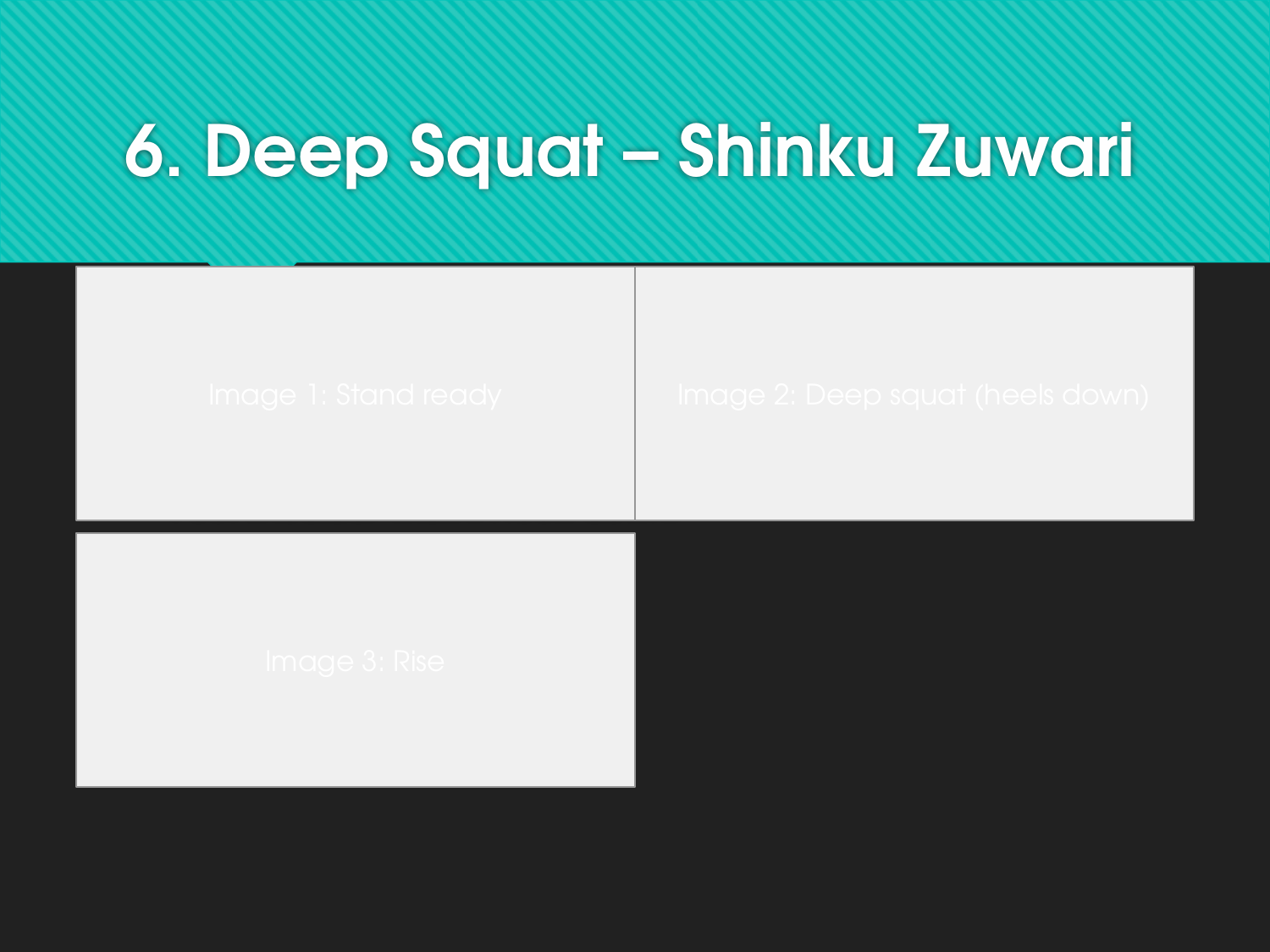

# 6. Deep Squat – Shinku Zuwari
Image 1: Stand ready
Image 2: Deep squat (heels down)
Feet shoulder‑width. Heels down.
Hold 3 breaths in squat.
5 reps • ~2 min.
Image 3: Rise